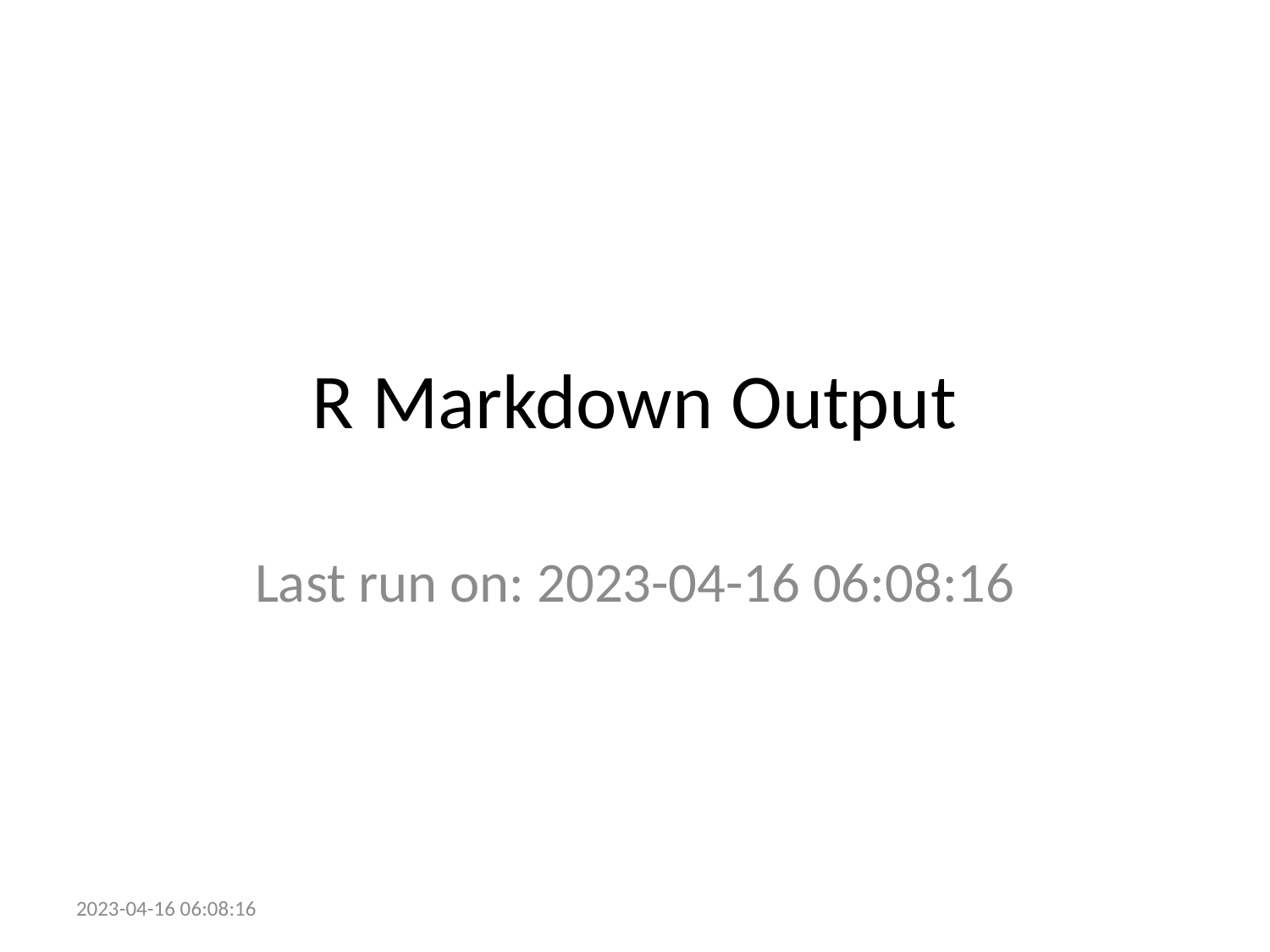

# R Markdown Output
Last run on: 2023-04-16 06:08:16
2023-04-16 06:08:16